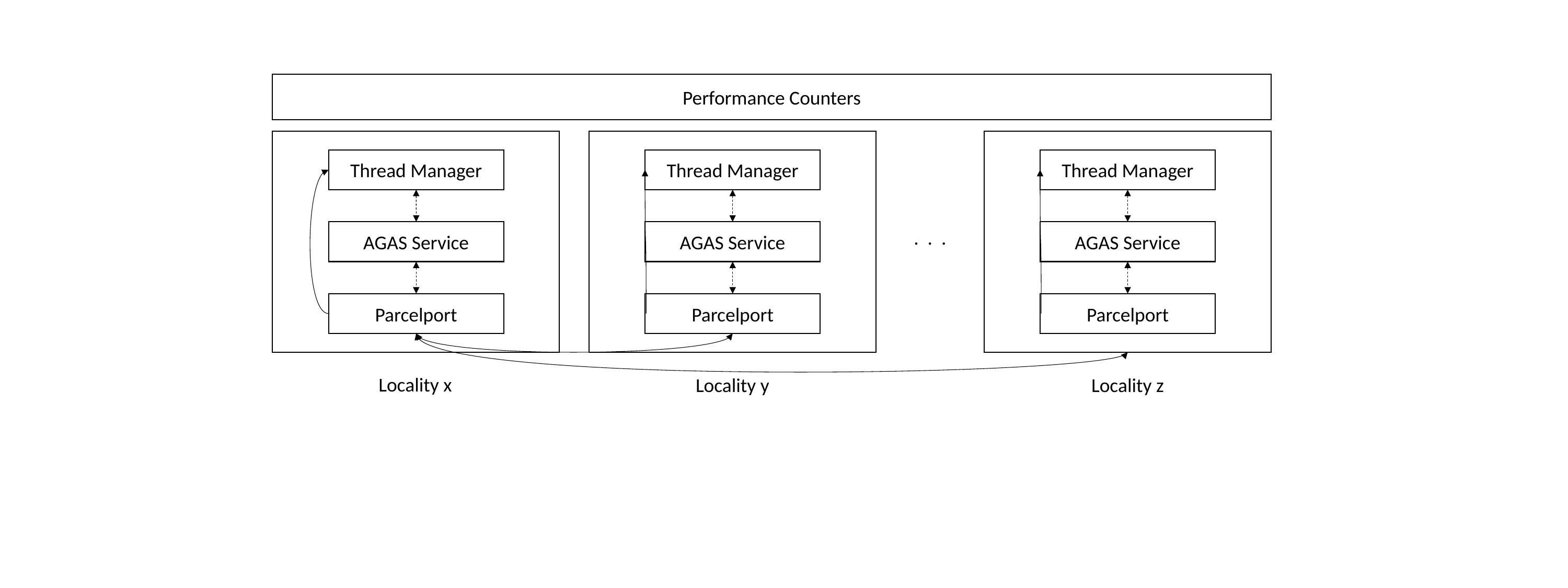

Performance Counters

Thread Manager
Thread Manager
Thread Manager
.  .  .
AGAS Service
AGAS Service
AGAS Service
Parcelport
Parcelport
Parcelport
Locality x
Locality y
Locality z